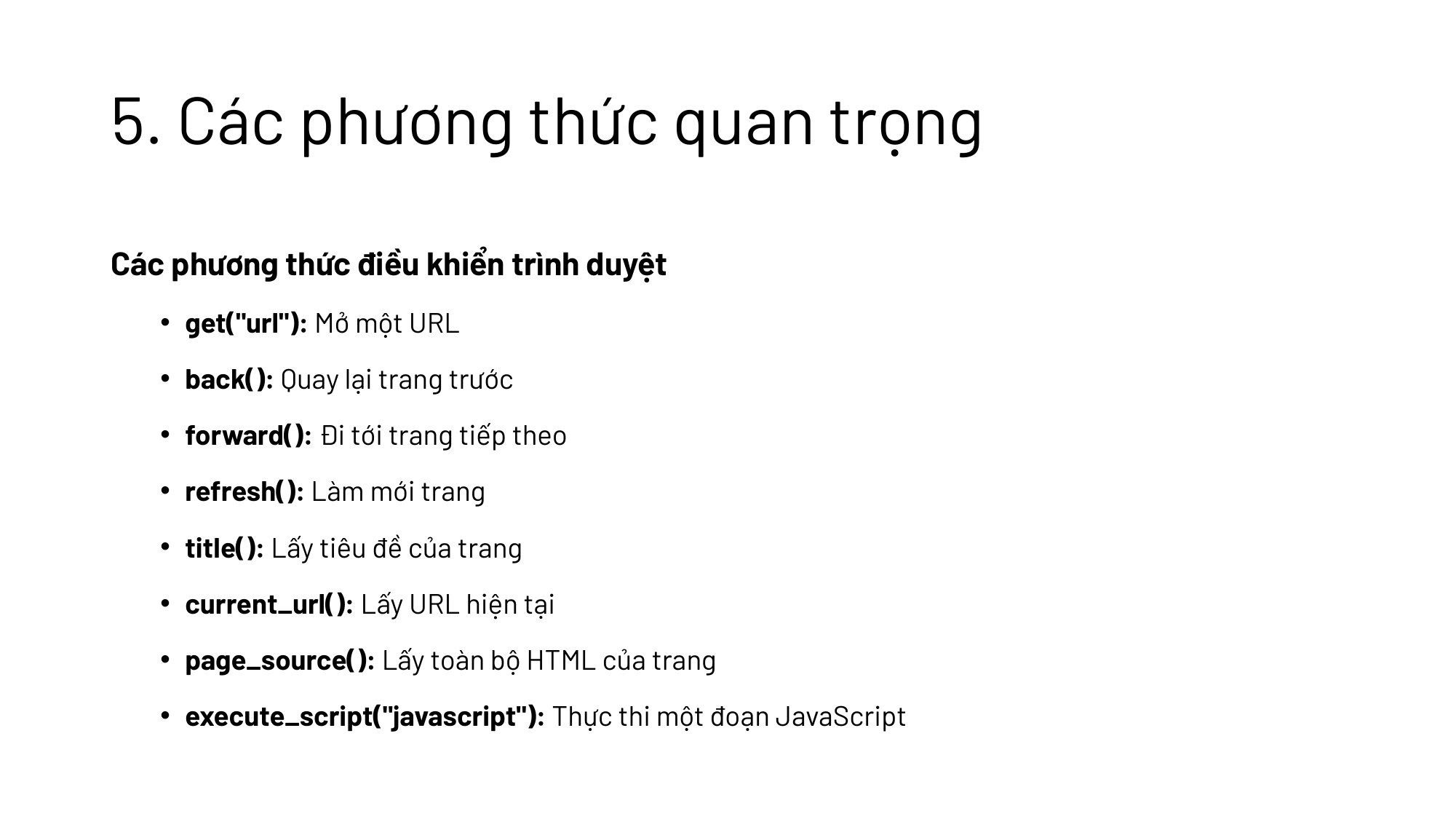

# 5. Các phương thức quan trọng
Các phương thức điều khiển trình duyệt
get("url"): Mở một URL
back(): Quay lại trang trước
forward(): Đi tới trang tiếp theo
refresh(): Làm mới trang
title(): Lấy tiêu đề của trang
current_url(): Lấy URL hiện tại
page_source(): Lấy toàn bộ HTML của trang
execute_script("javascript"): Thực thi một đoạn JavaScript